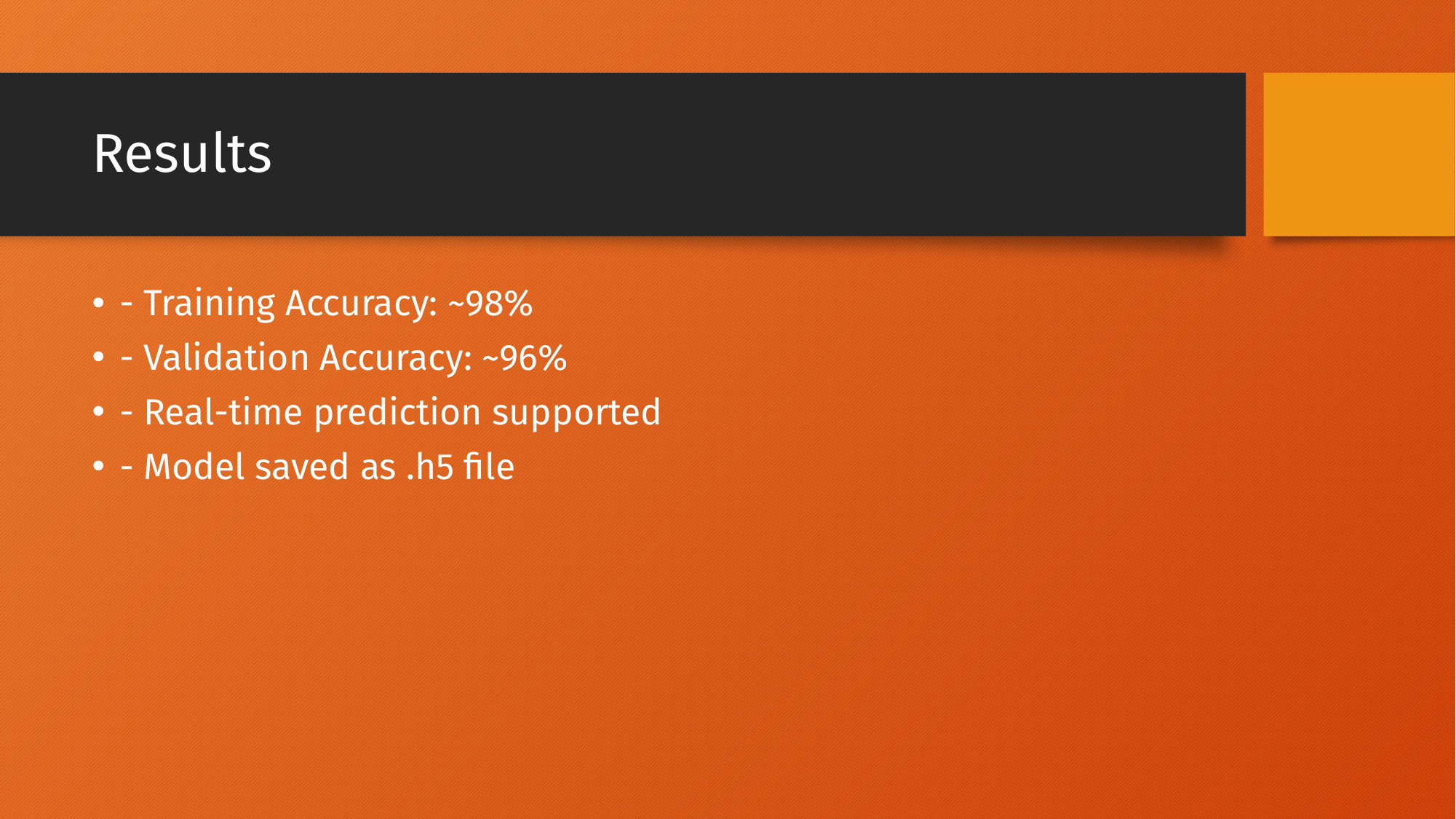

# Results
- Training Accuracy: ~98%
- Validation Accuracy: ~96%
- Real-time prediction supported
- Model saved as .h5 file